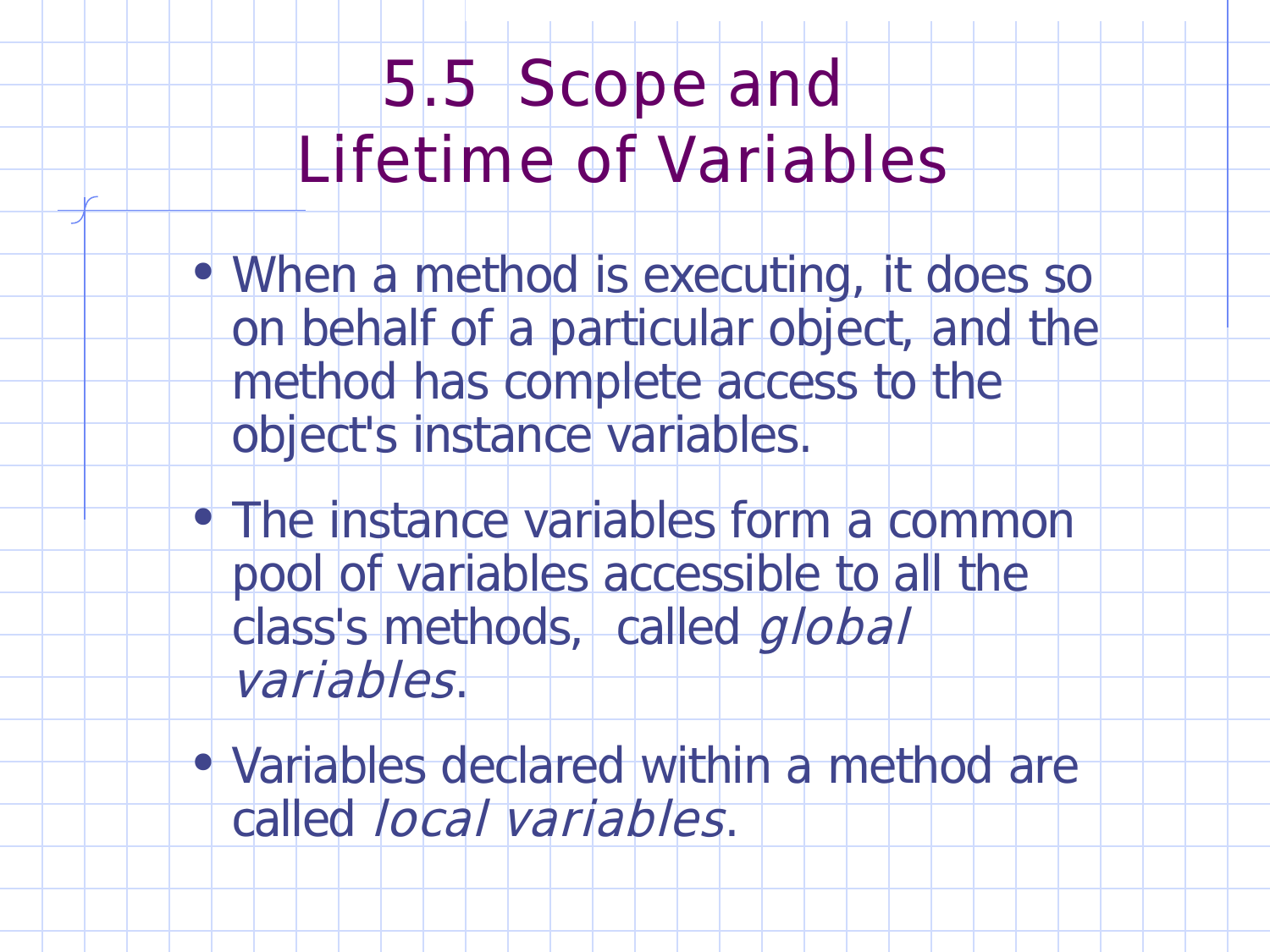

# 5.5  Scope and Lifetime of Variables
When a method is executing, it does so on behalf of a particular object, and the method has complete access to the object's instance variables.

The instance variables form a common pool of variables accessible to all the class's methods,  called global variables.

Variables declared within a method are called local variables.